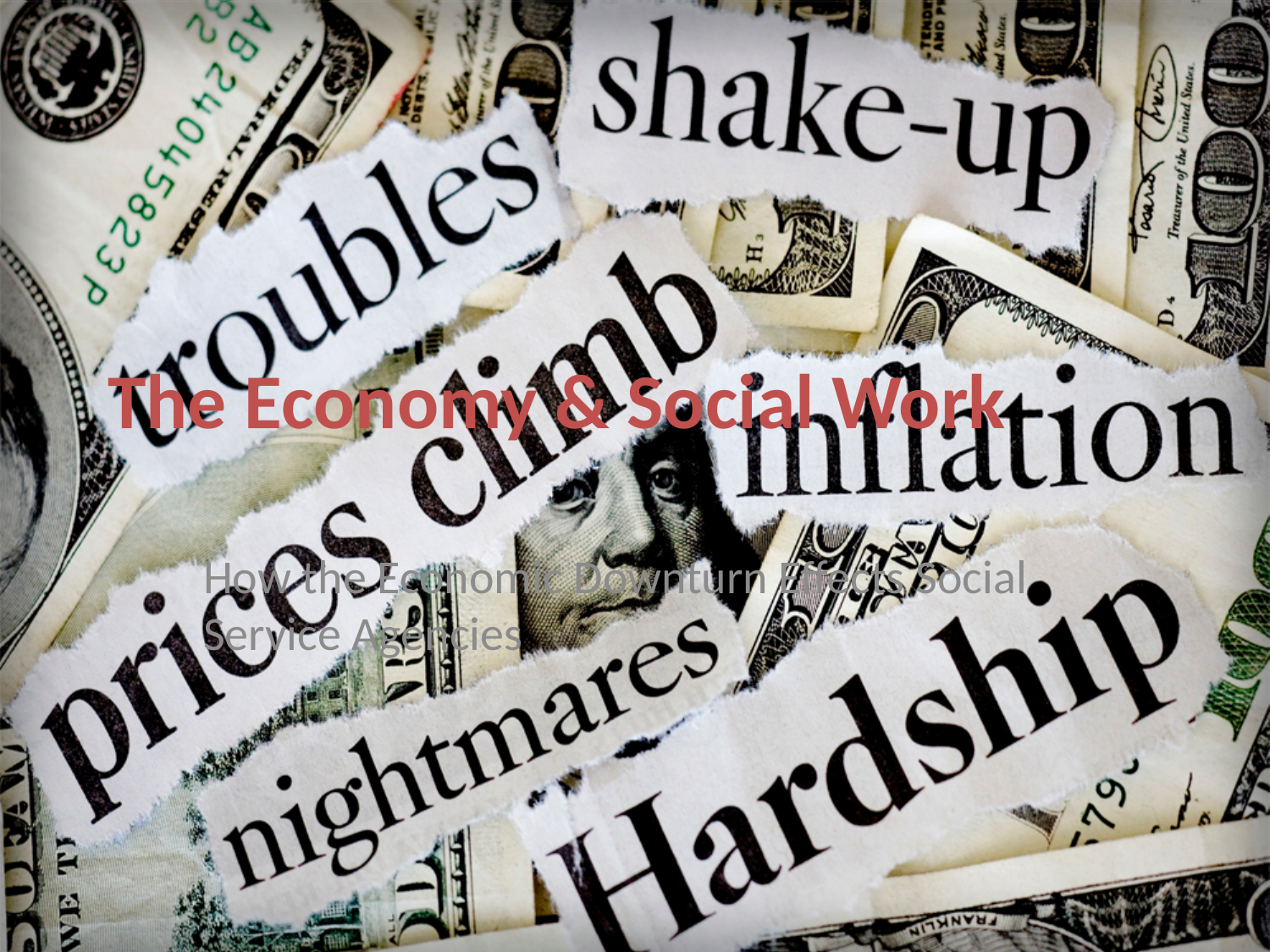

# The Economy & Social Work
How the Economic Downturn Effects Social Service Agencies